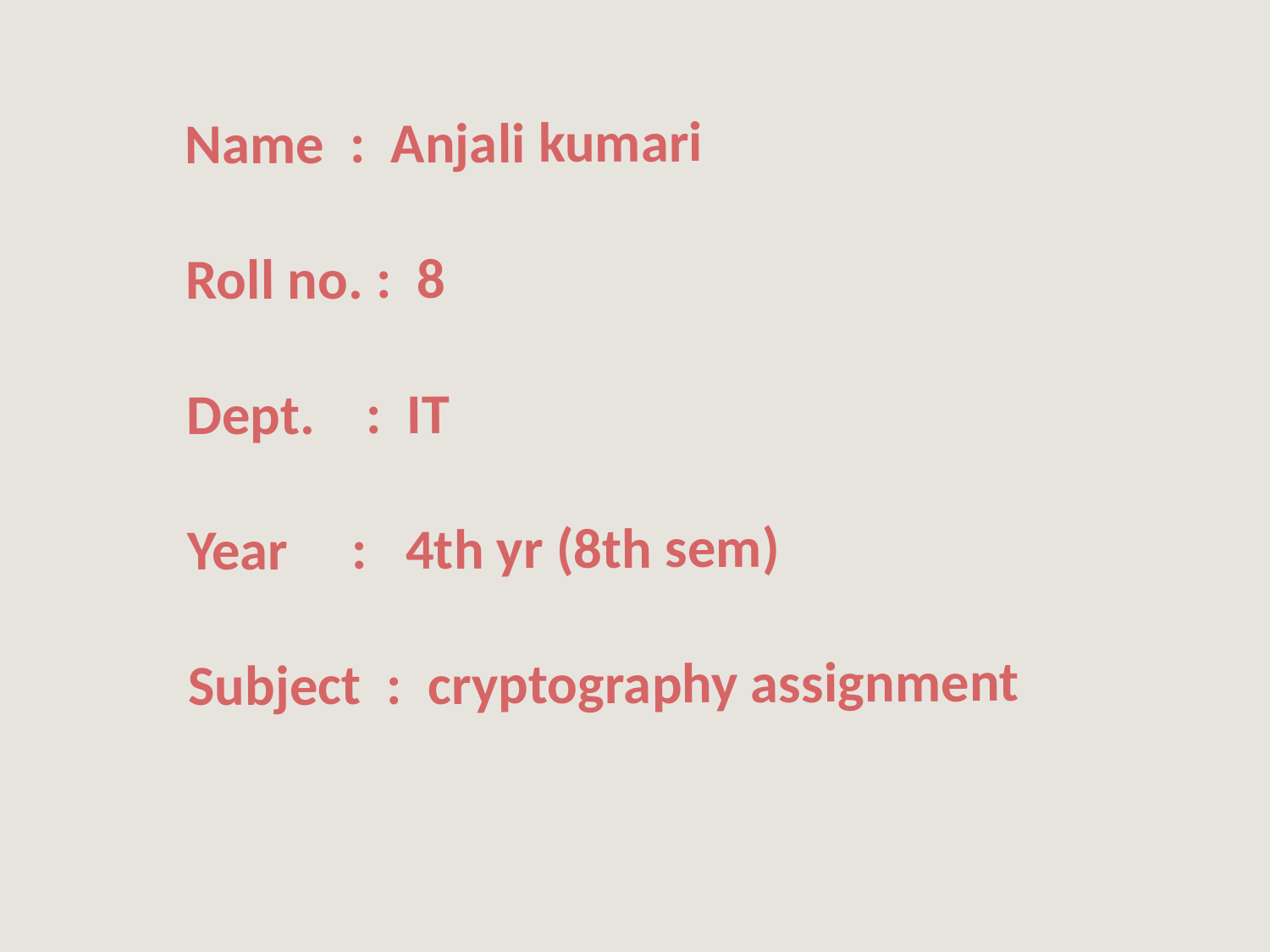

Name  :  Anjali kumari

Roll no. :  8

Dept.    :  IT

Year     :   4th yr (8th sem)

Subject  :  cryptography assignment